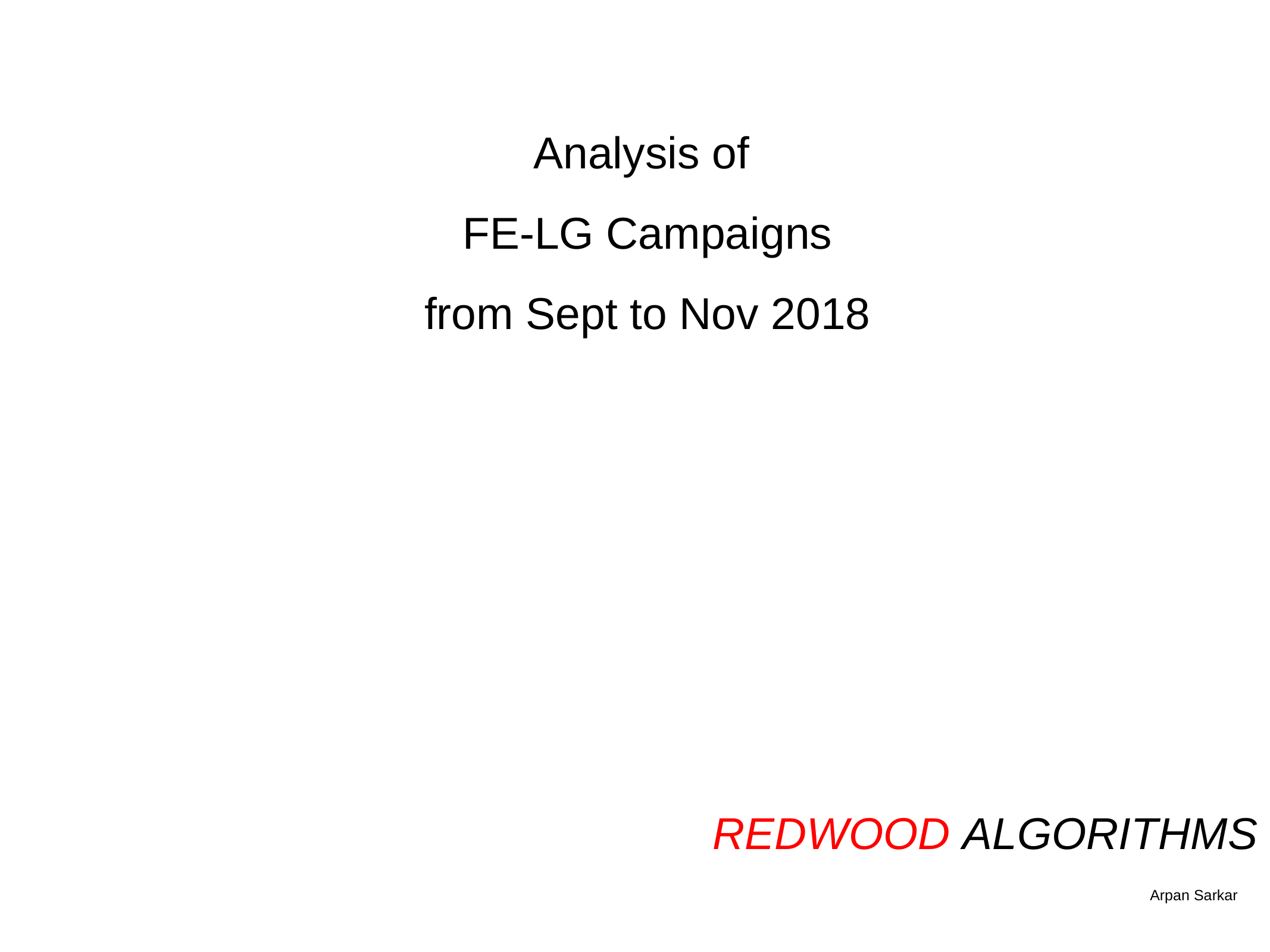

Analysis of
FE-LG Campaigns
from Sept to Nov 2018
REDWOOD ALGORITHMS
Arpan Sarkar